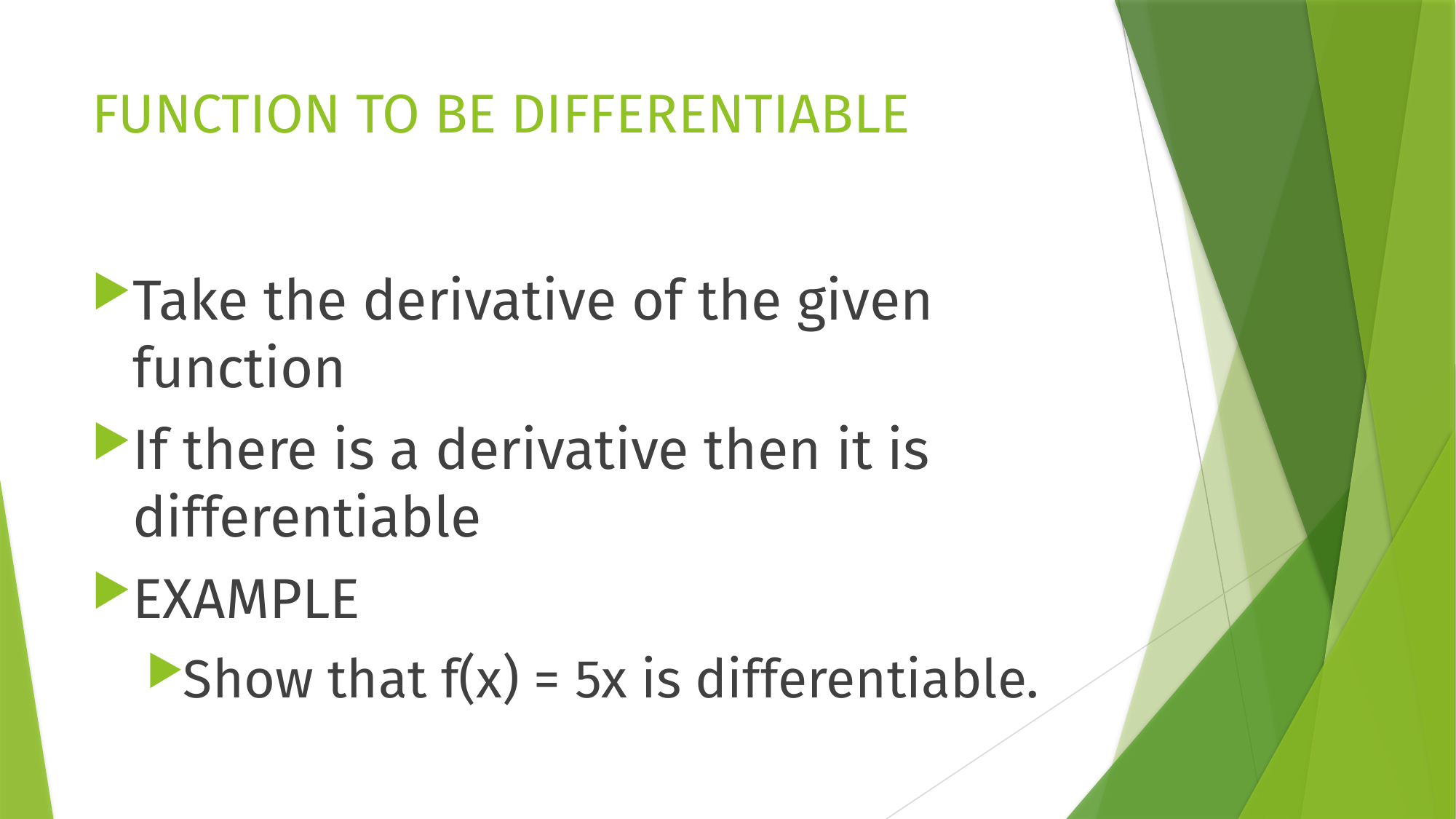

# FUNCTION TO BE DIFFERENTIABLE
Take the derivative of the given function
If there is a derivative then it is differentiable
EXAMPLE
Show that f(x) = 5x is differentiable.